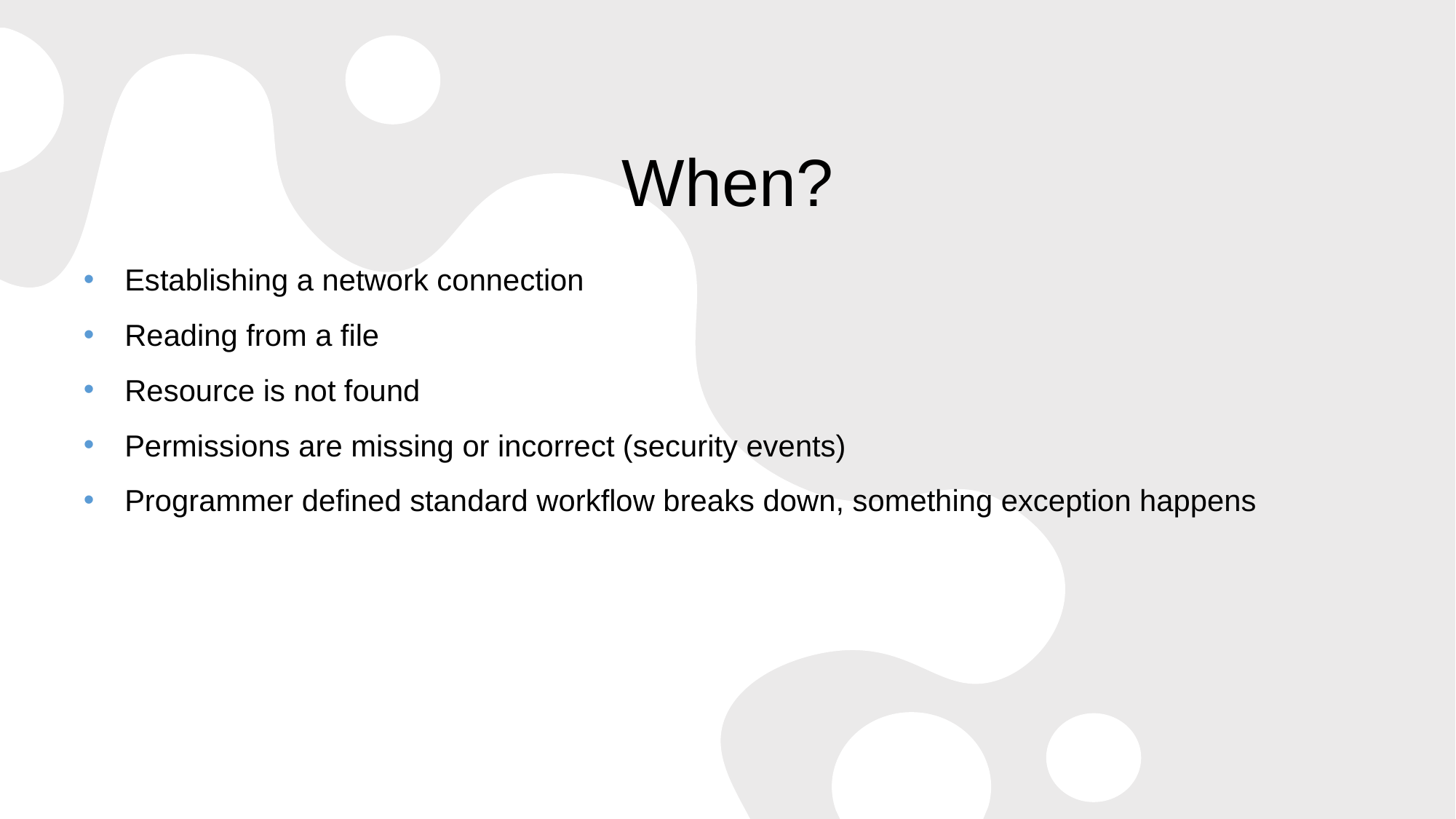

# When?
Establishing a network connection
Reading from a file
Resource is not found
Permissions are missing or incorrect (security events)
Programmer defined standard workflow breaks down, something exception happens